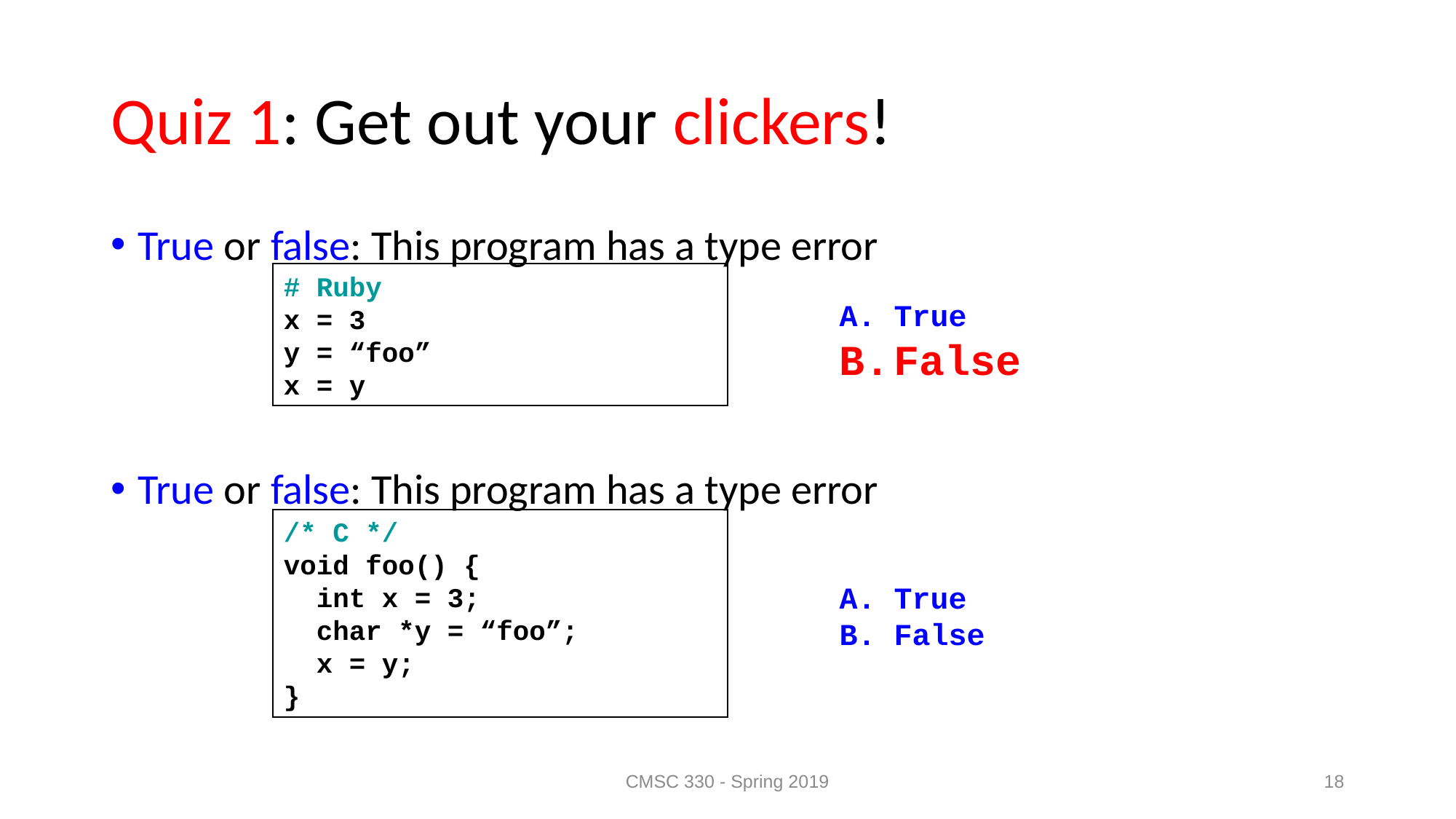

# Quiz 1: Get out your clickers!
True or false: This program has a type error

True or false: This program has a type error
# Ruby
x = 3
y = “foo”
x = y
True
False
/* C */
void foo() {
  int x = 3;
  char *y = “foo”;
  x = y;
}
True
False
CMSC 330 - Spring 2019
18